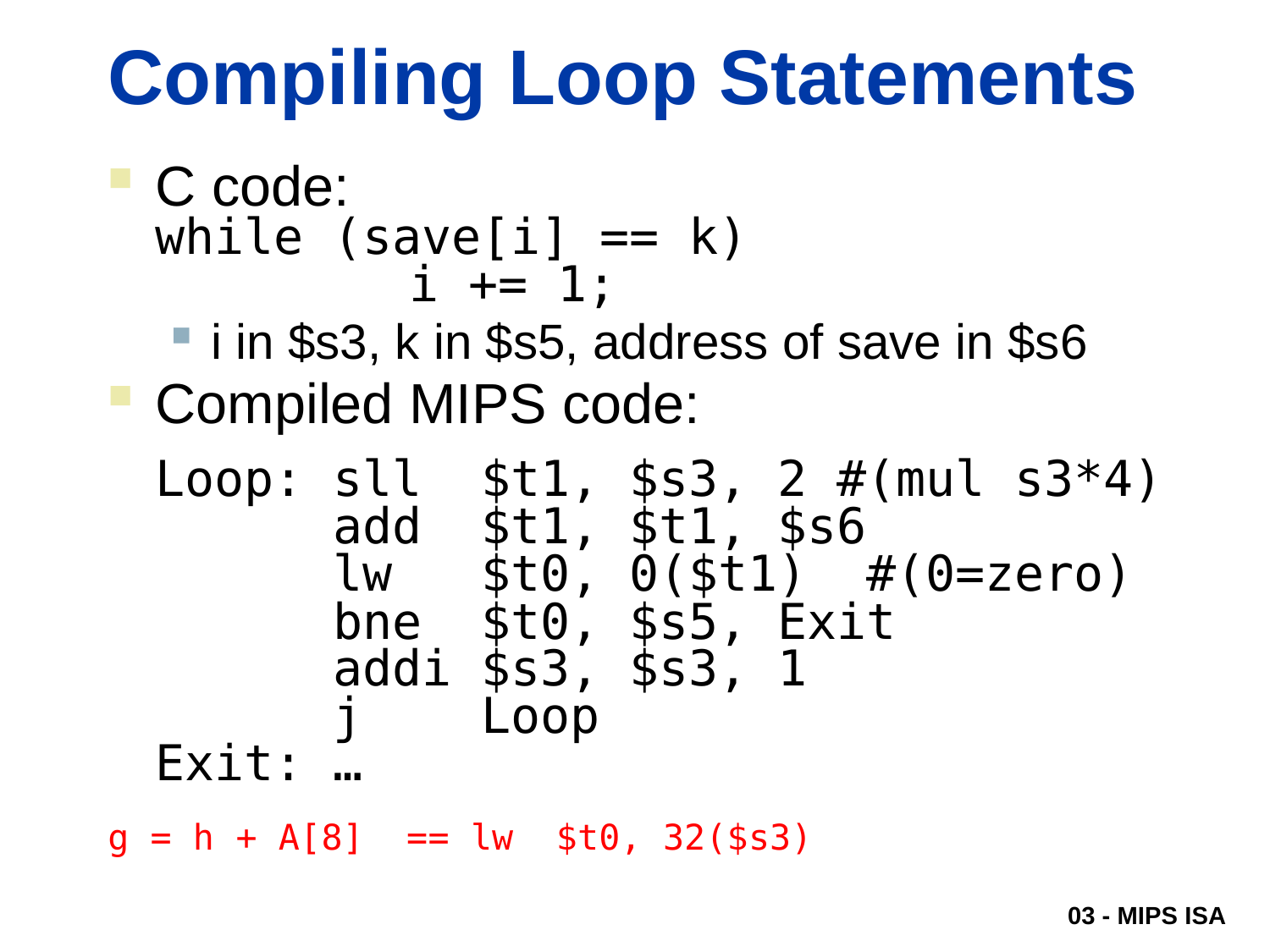

# Compiling Loop Statements
C code:
	while (save[i] == k)
			i += 1;
i in $s3, k in $s5, address of save in $s6
Compiled MIPS code:
	Loop: sll  $t1, $s3, 2 #(mul s3*4)
      add  $t1, $t1, $s6
      lw   $t0, 0($t1)  #(0=zero)
      bne  $t0, $s5, Exit
      addi $s3, $s3, 1
      j    Loop
Exit: …
g = h + A[8]  == lw  $t0, 32($s3)
03 - MIPS ISA